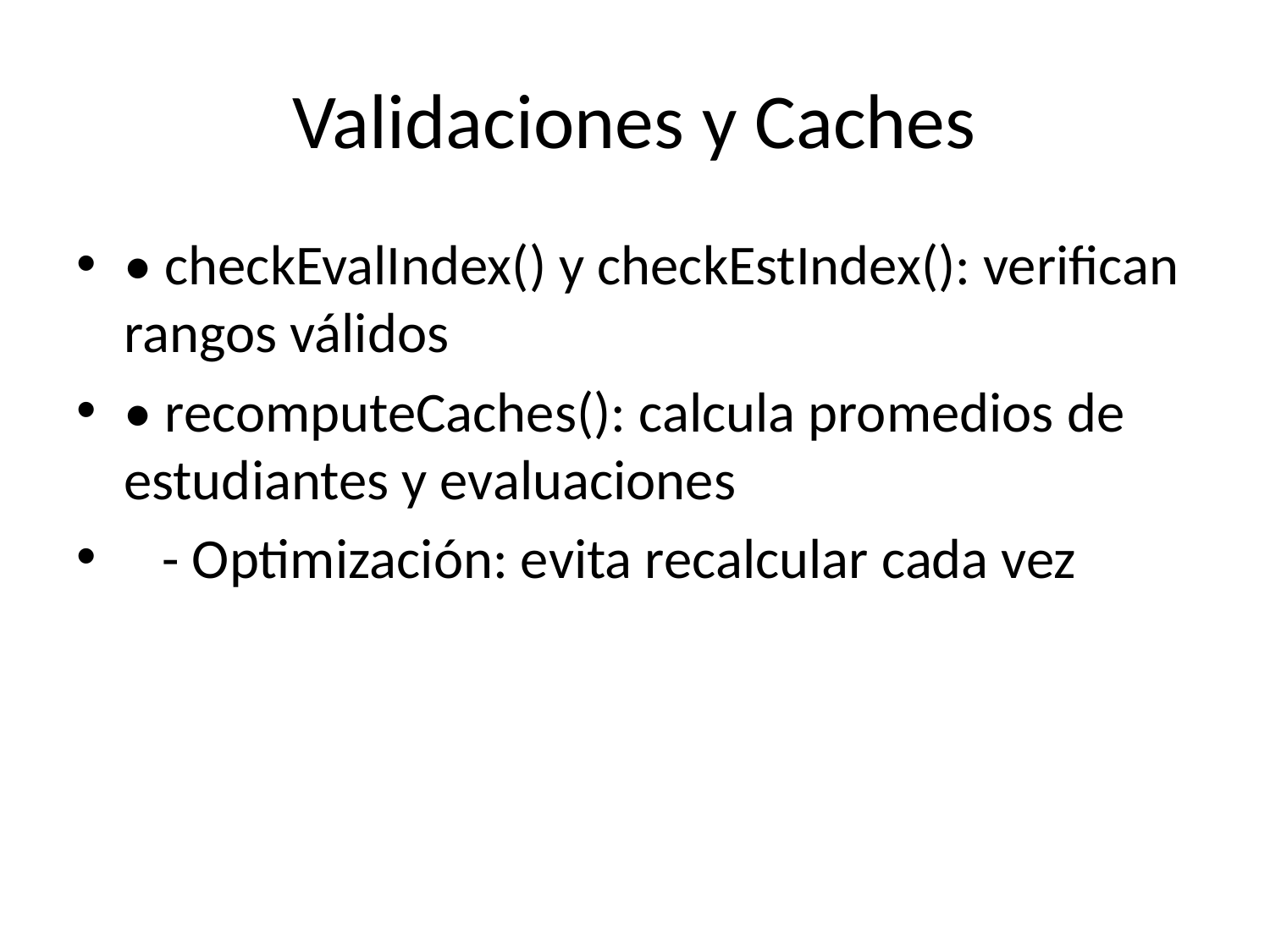

# Validaciones y Caches
• checkEvalIndex() y checkEstIndex(): verifican rangos válidos
• recomputeCaches(): calcula promedios de estudiantes y evaluaciones
   - Optimización: evita recalcular cada vez